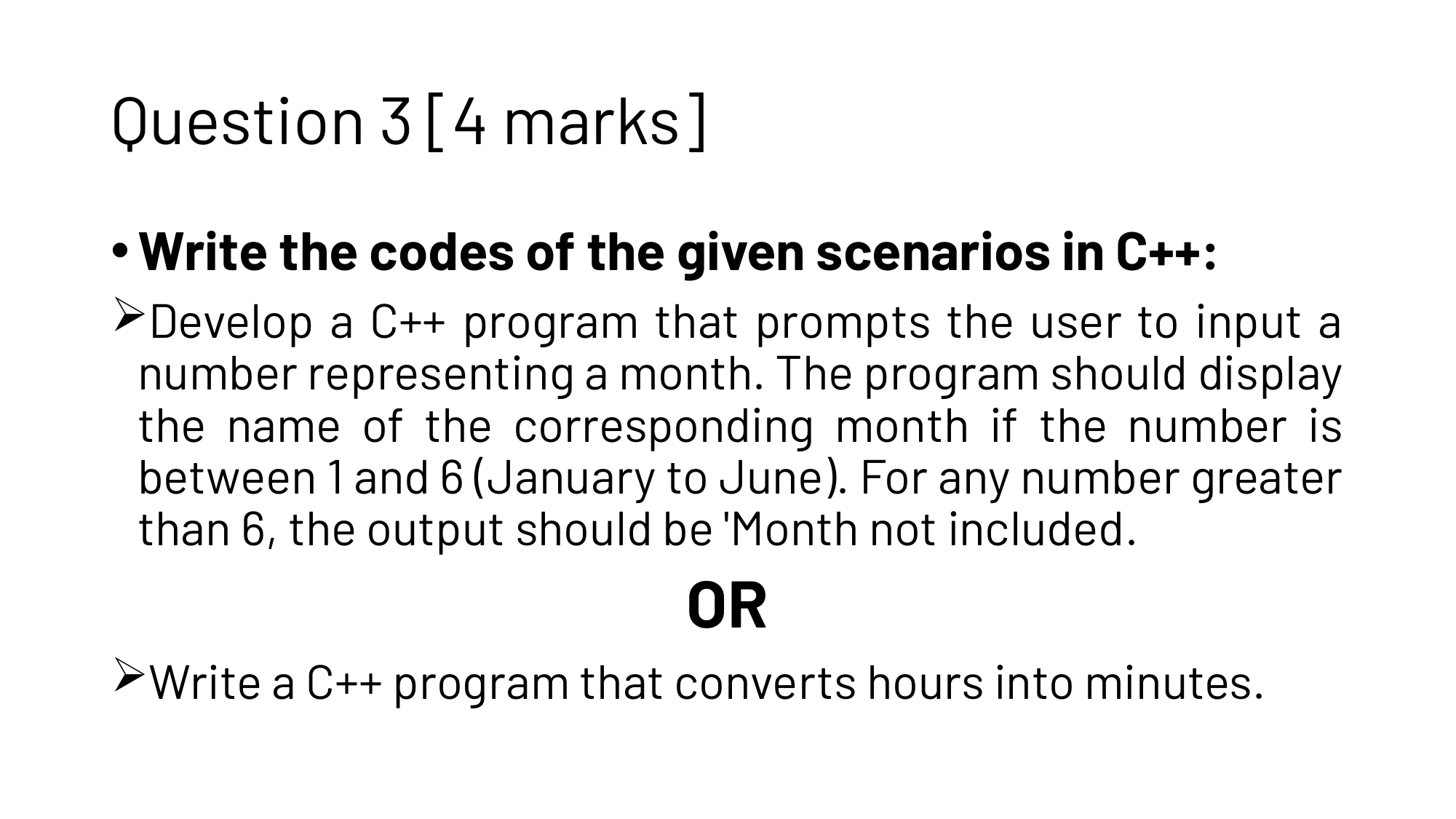

# Question 3 [4 marks]
Write the codes of the given scenarios in C++:
Develop a C++ program that prompts the user to input a number representing a month. The program should display the name of the corresponding month if the number is between 1 and 6 (January to June). For any number greater than 6, the output should be 'Month not included.
OR
Write a C++ program that converts hours into minutes.